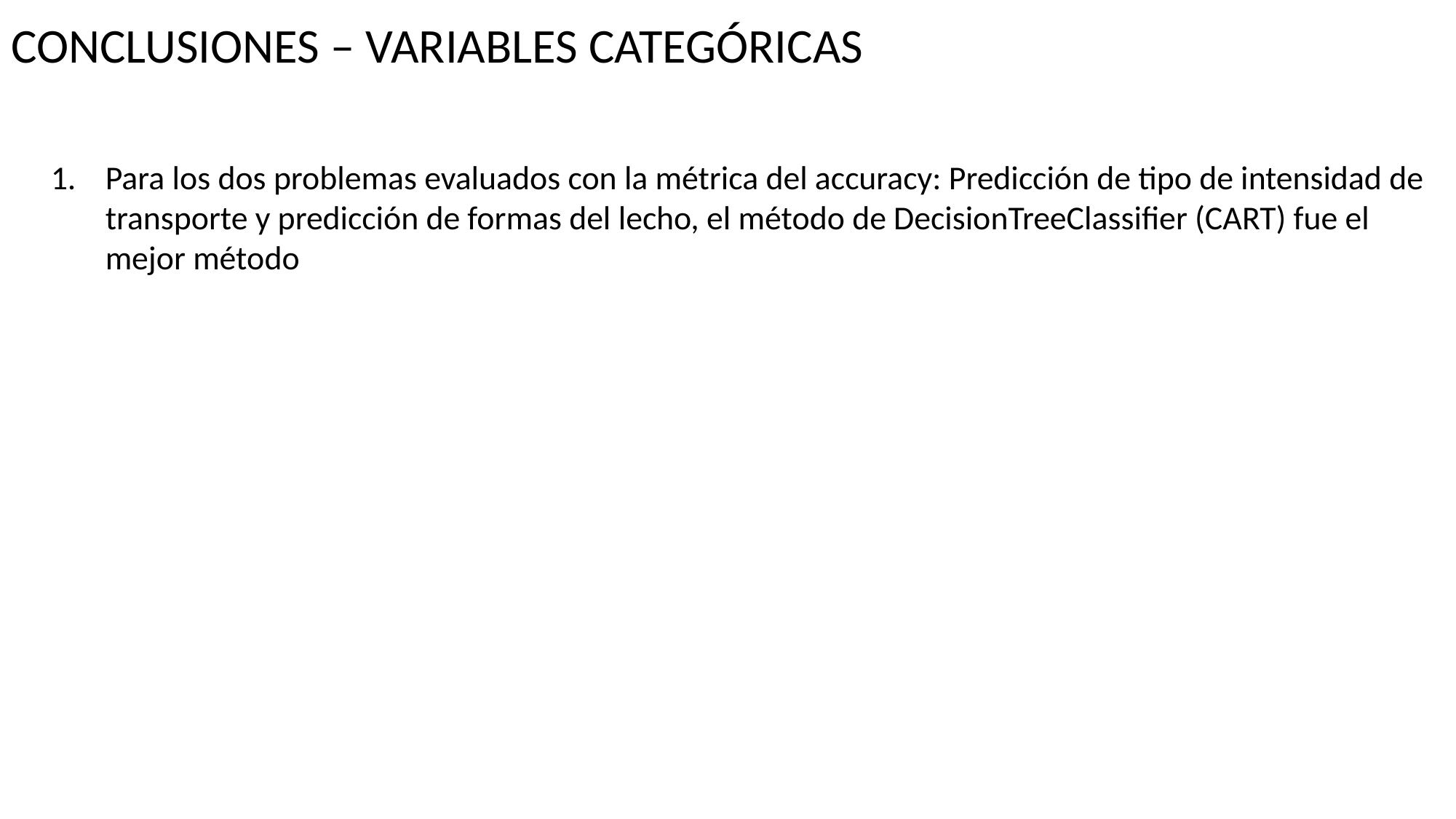

# CONCLUSIONES – VARIABLES CATEGÓRICAS
Para los dos problemas evaluados con la métrica del accuracy: Predicción de tipo de intensidad de transporte y predicción de formas del lecho, el método de DecisionTreeClassifier (CART) fue el mejor método